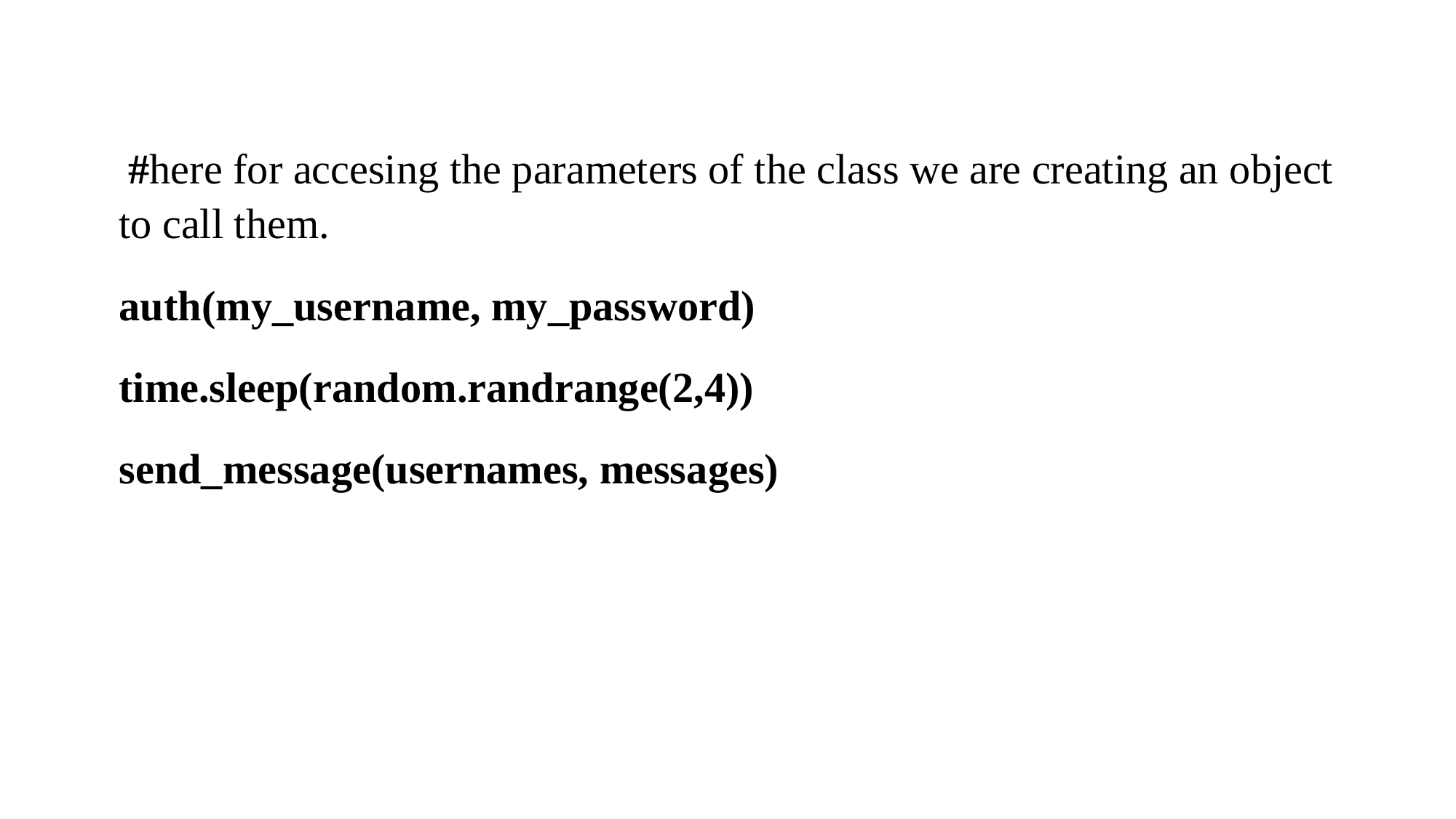

#here for accesing the parameters of the class we are creating an object to call them.
auth(my_username, my_password)
time.sleep(random.randrange(2,4))
send_message(usernames, messages)